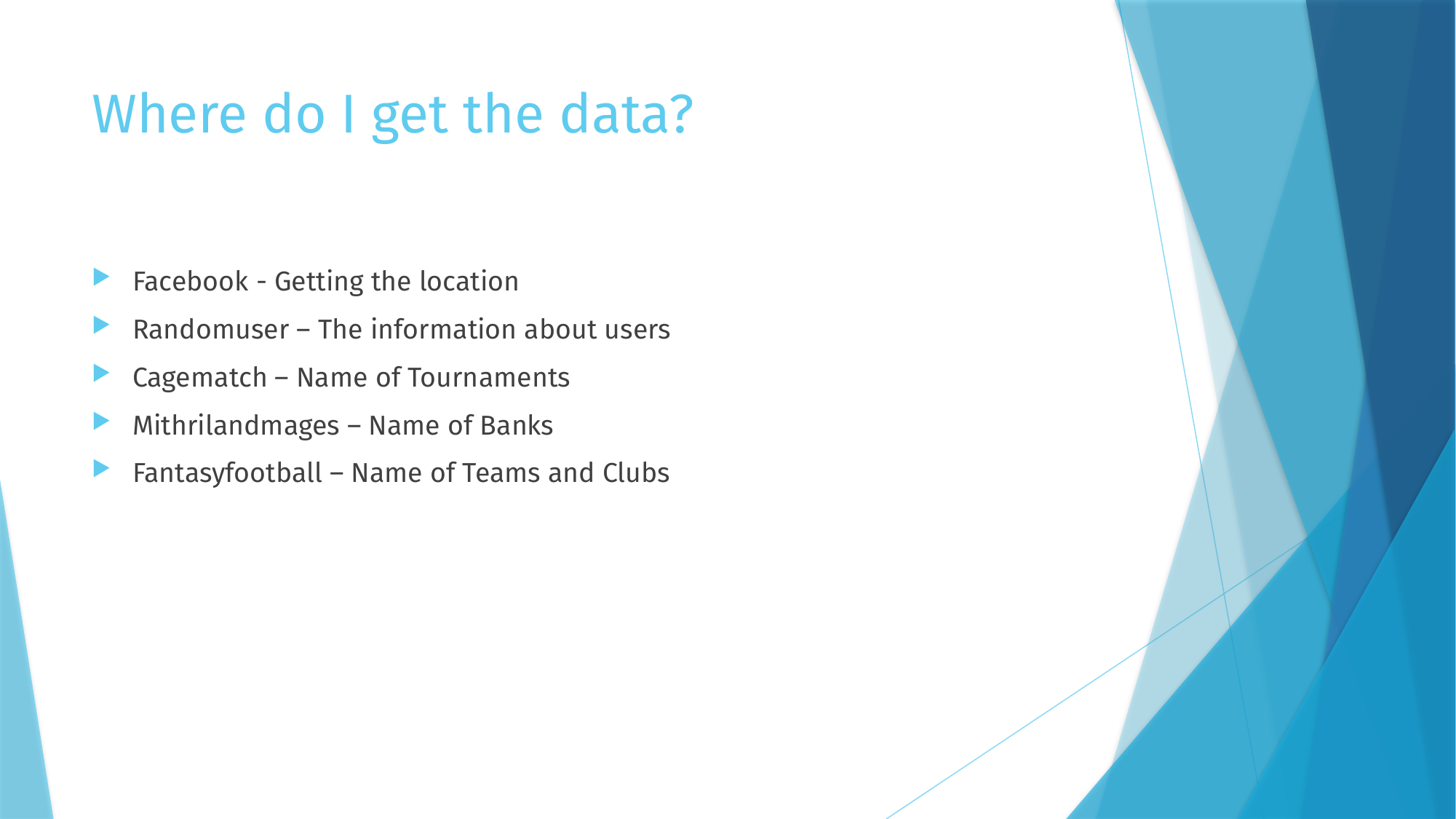

# Where do I get the data?
Facebook - Getting the location
Randomuser – The information about users
Cagematch – Name of Tournaments
Mithrilandmages – Name of Banks
Fantasyfootball – Name of Teams and Clubs